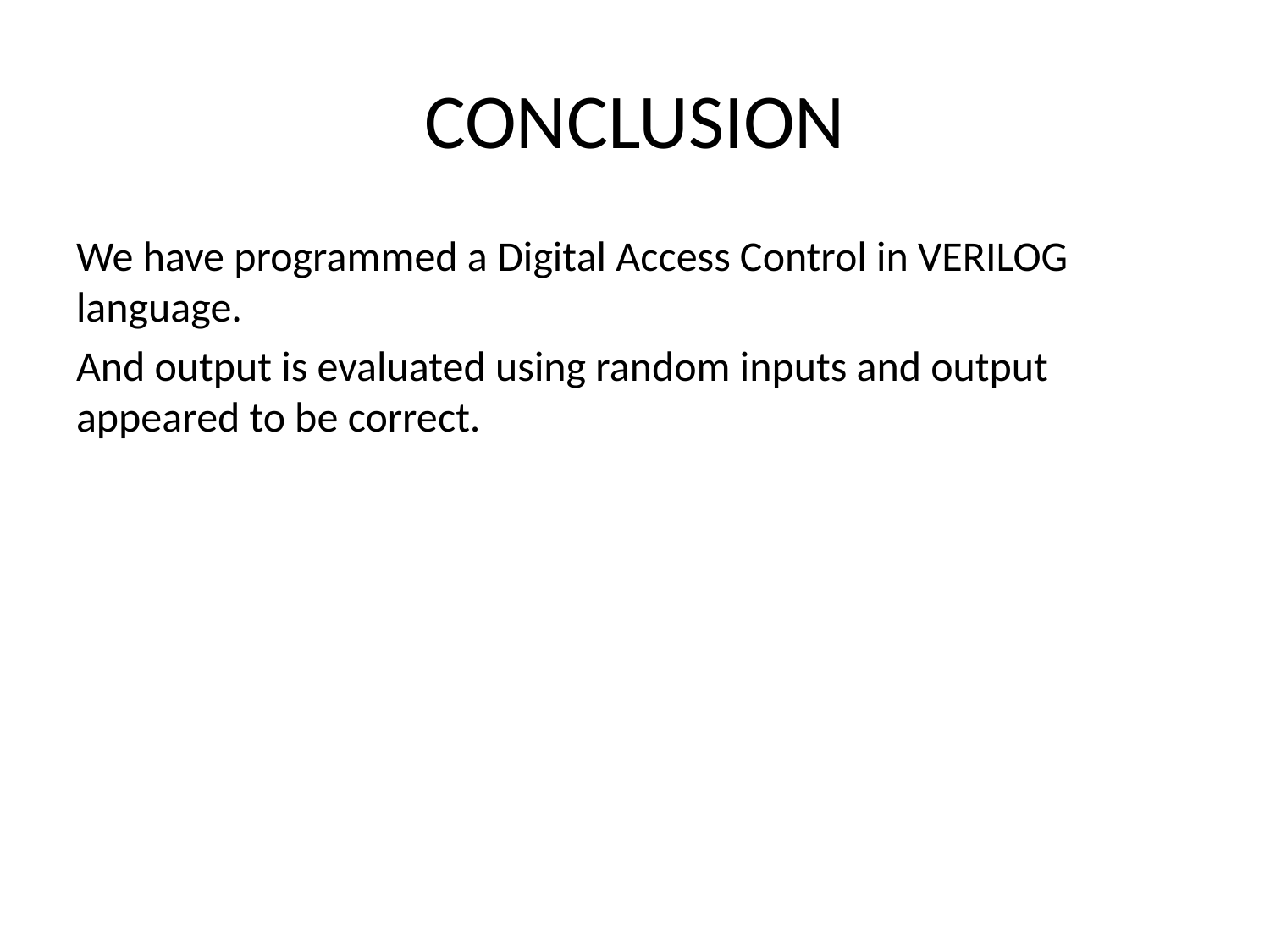

# CONCLUSION
We have programmed a Digital Access Control in VERILOG language.
And output is evaluated using random inputs and output appeared to be correct.